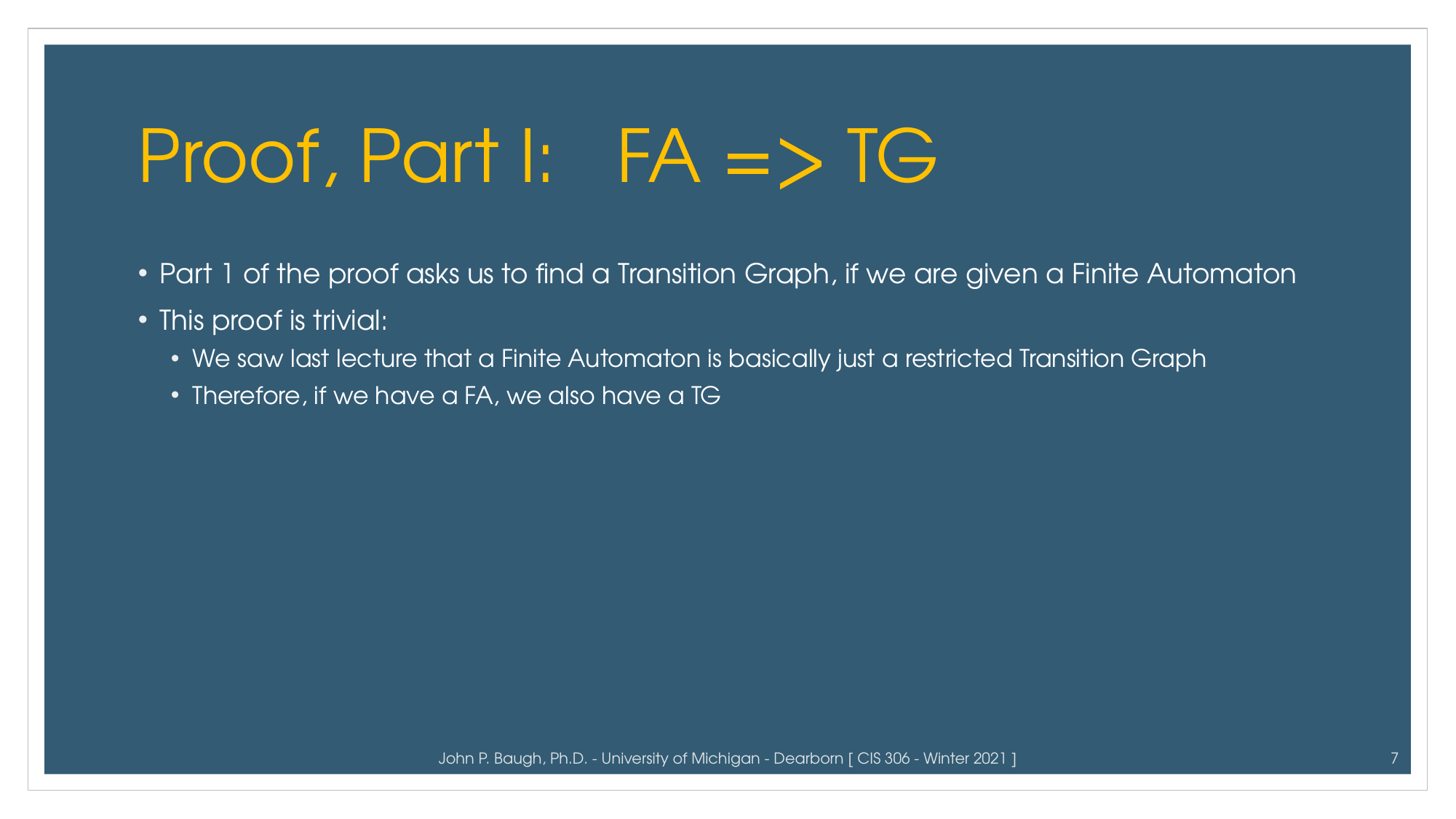

# Proof, Part I:   FA => TG
Part 1 of the proof asks us to find a Transition Graph, if we are given a Finite Automaton
This proof is trivial:
We saw last lecture that a Finite Automaton is basically just a restricted Transition Graph
Therefore, if we have a FA, we also have a TG
John P. Baugh, Ph.D. - University of Michigan - Dearborn [ CIS 306 - Winter 2021 ]
7